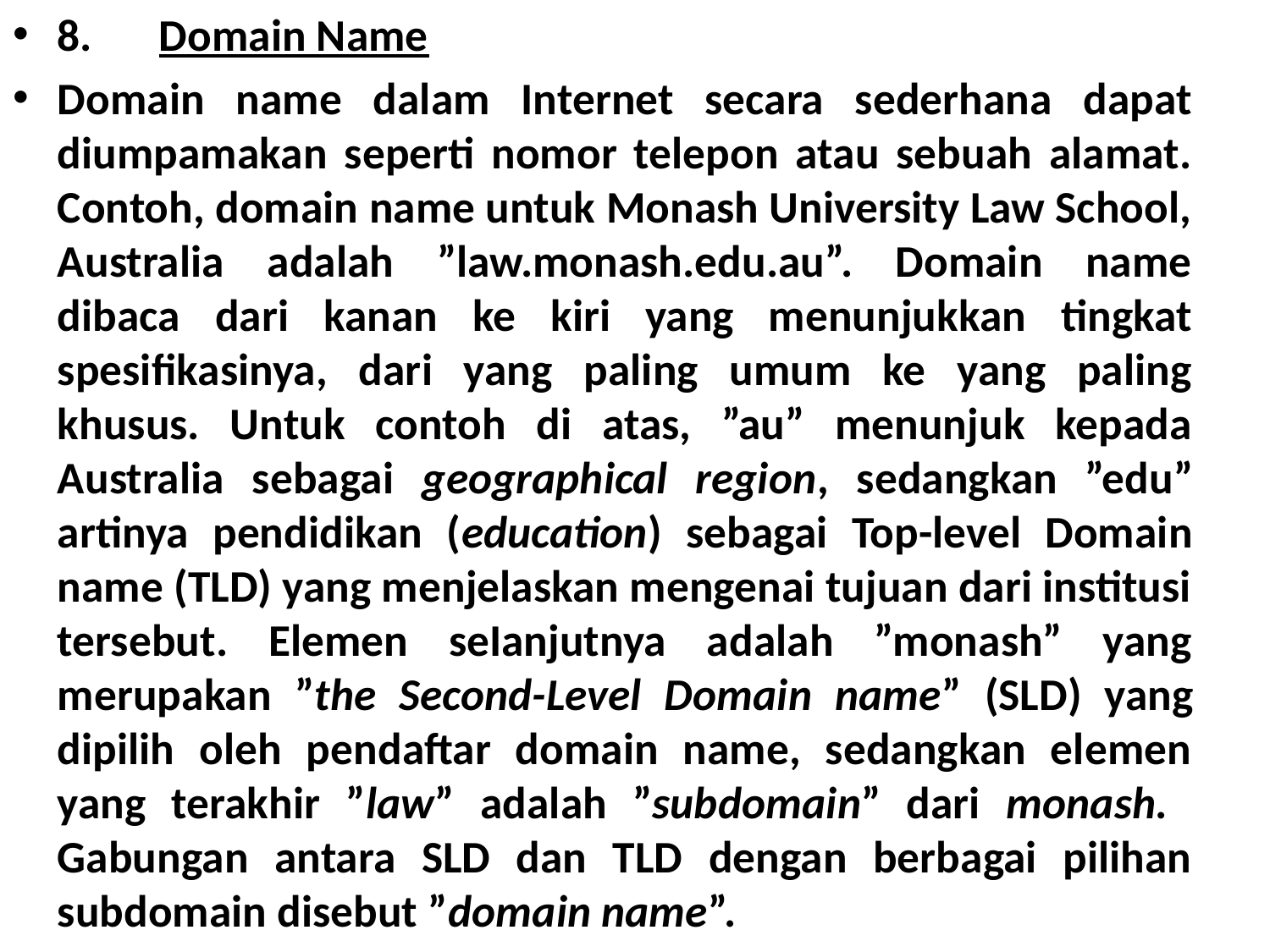

8.	Domain Name
Domain name dalam Internet secara sederhana dapat diumpamakan seperti nomor telepon atau sebuah alamat. Contoh, domain name untuk Monash University Law School, Australia adalah ”law.monash.edu.au”. Domain name dibaca dari kanan ke kiri yang menunjukkan tingkat spesifikasinya, dari yang paling umum ke yang paling khusus. Untuk contoh di atas, ”au” menunjuk kepada Australia sebagai geographical region, sedangkan ”edu” artinya pendidikan (education) sebagai Top-level Domain name (TLD) yang menjelaskan mengenai tujuan dari institusi tersebut. Elemen seIanjutnya adalah ”monash” yang merupakan ”the Second-Level Domain name” (SLD) yang dipilih oleh pendaftar domain name, sedangkan elemen yang terakhir ”law” adalah ”subdomain” dari monash.  Gabungan antara SLD dan TLD dengan berbagai pilihan subdomain disebut ”domain name”.